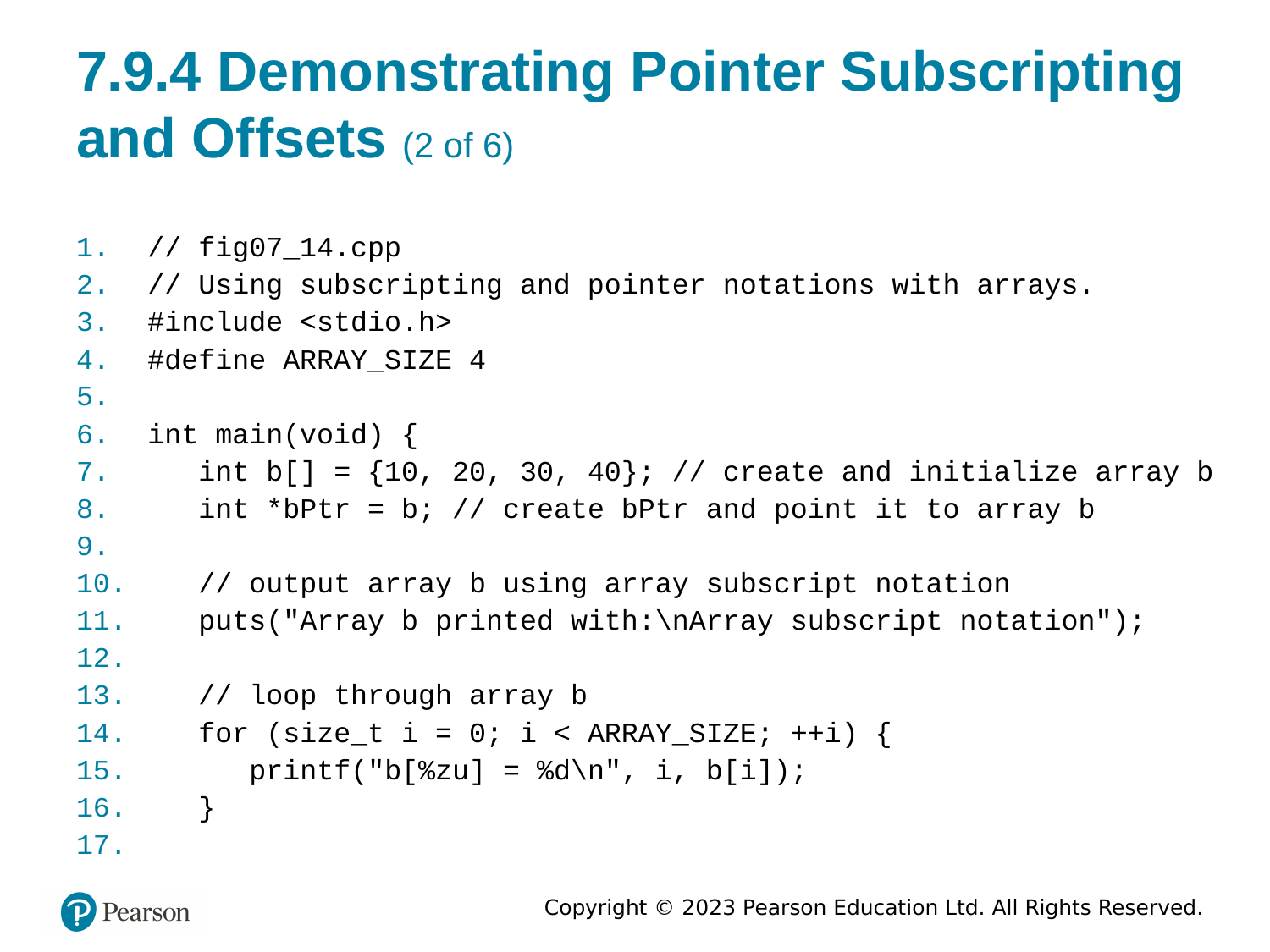

# 7.9.4 Demonstrating Pointer Subscripting and Offsets (2 of 6)
// fig07_14.cpp
// Using subscripting and pointer notations with arrays.
#include <stdio.h>
#define ARRAY_SIZE 4

int main(void) {
   int b[] = {10, 20, 30, 40}; // create and initialize array b
   int *bPtr = b; // create bPtr and point it to array b

   // output array b using array subscript notation
   puts("Array b printed with:\nArray subscript notation");

   // loop through array b
   for (size_t i = 0; i < ARRAY_SIZE; ++i) {
      printf("b[%zu] = %d\n", i, b[i]);
   }